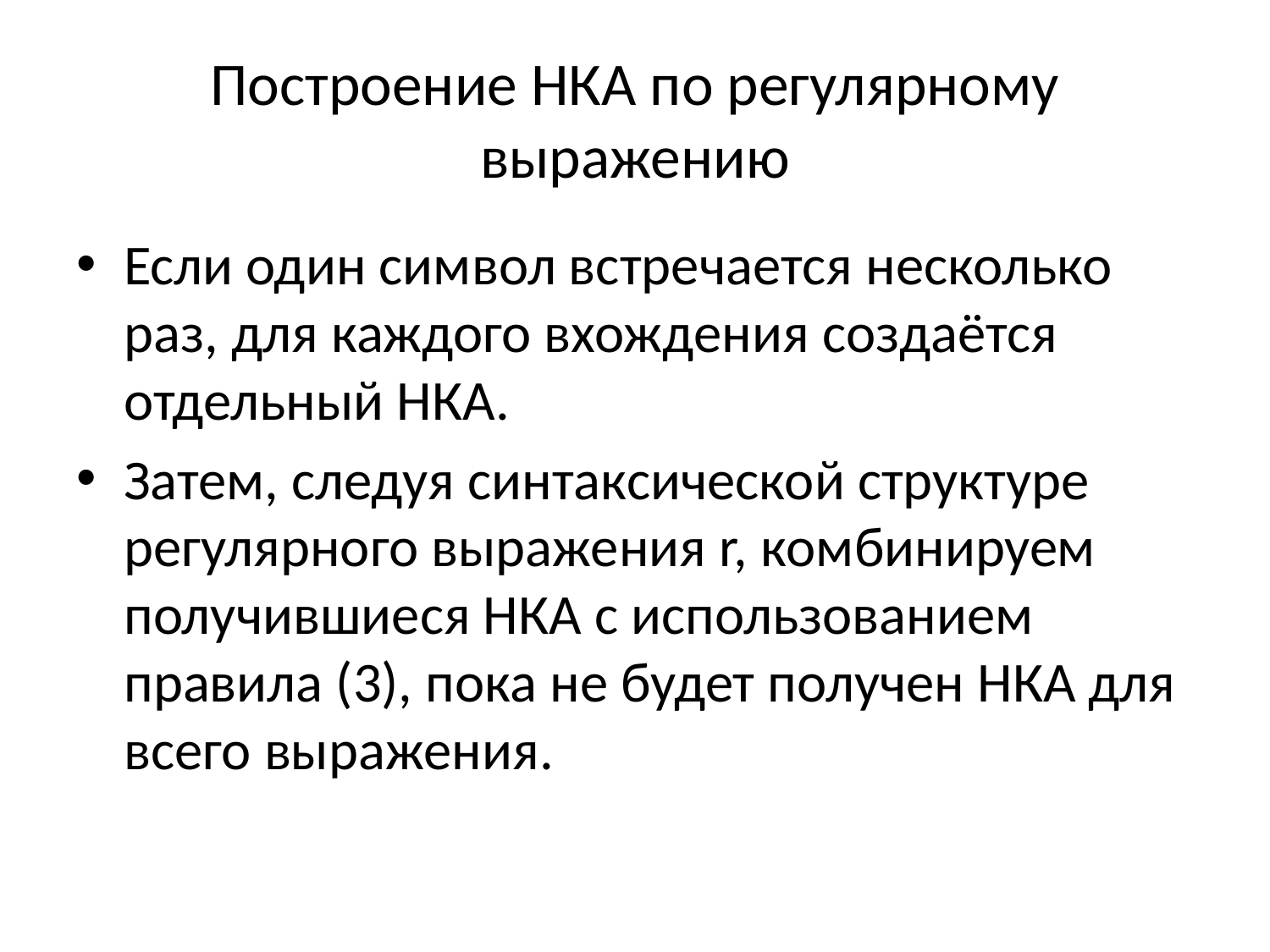

# Построение НКА по регулярному выражению
Если один символ встречается несколько раз, для каждого вхождения создаётся отдельный НКА.
Затем, следуя синтаксической структуре регулярного выражения r, комбинируем получившиеся НКА с использованием правила (3), пока не будет получен НКА для всего выражения.